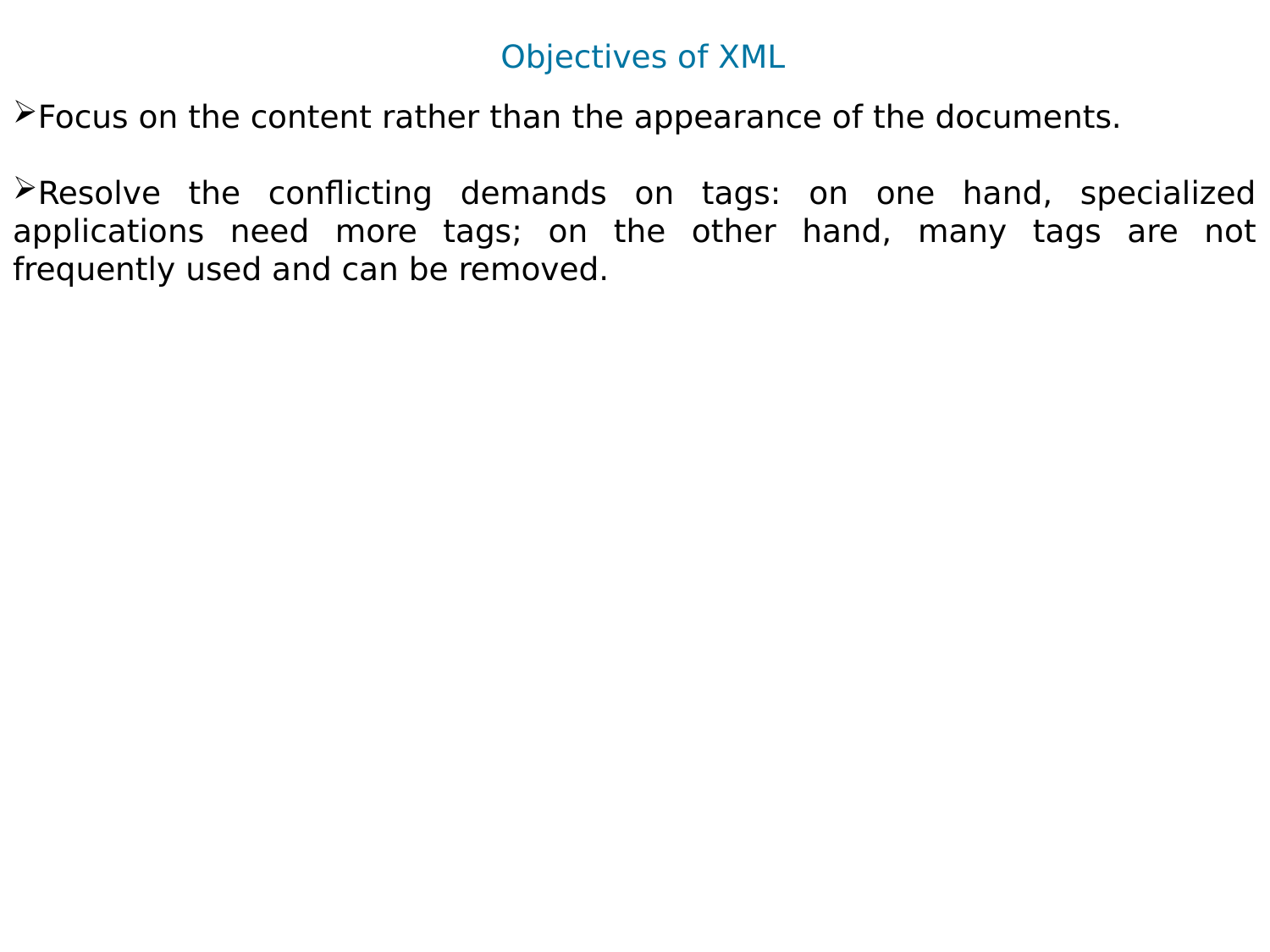

Objectives of XML
Focus on the content rather than the appearance of the documents.

Resolve the conflicting demands on tags: on one hand, specialized applications need more tags; on the other hand, many tags are not frequently used and can be removed.